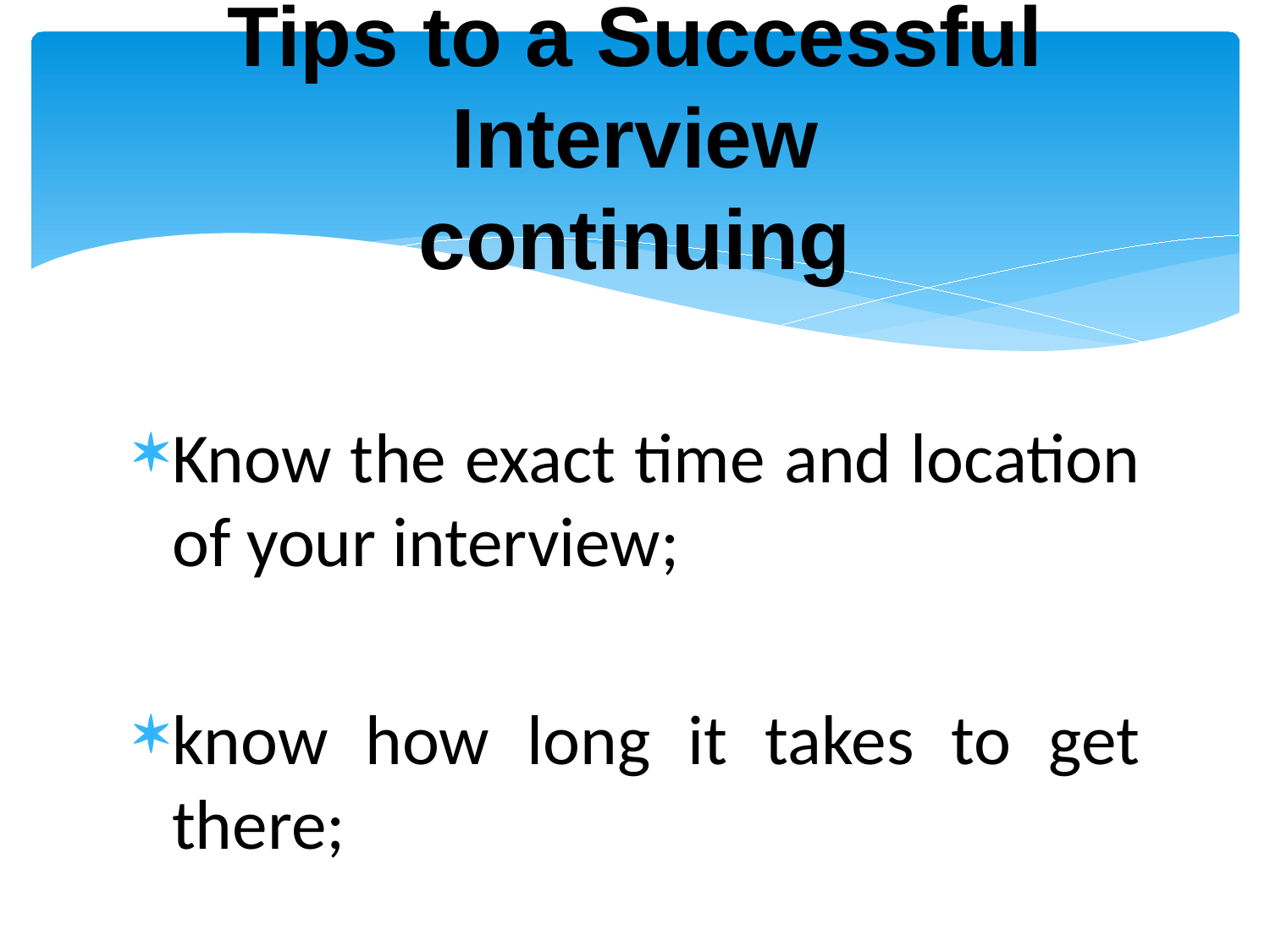

# Tips to a Successful Interview continuing

Know the exact time and location of your interview;

know how long it takes to get there;